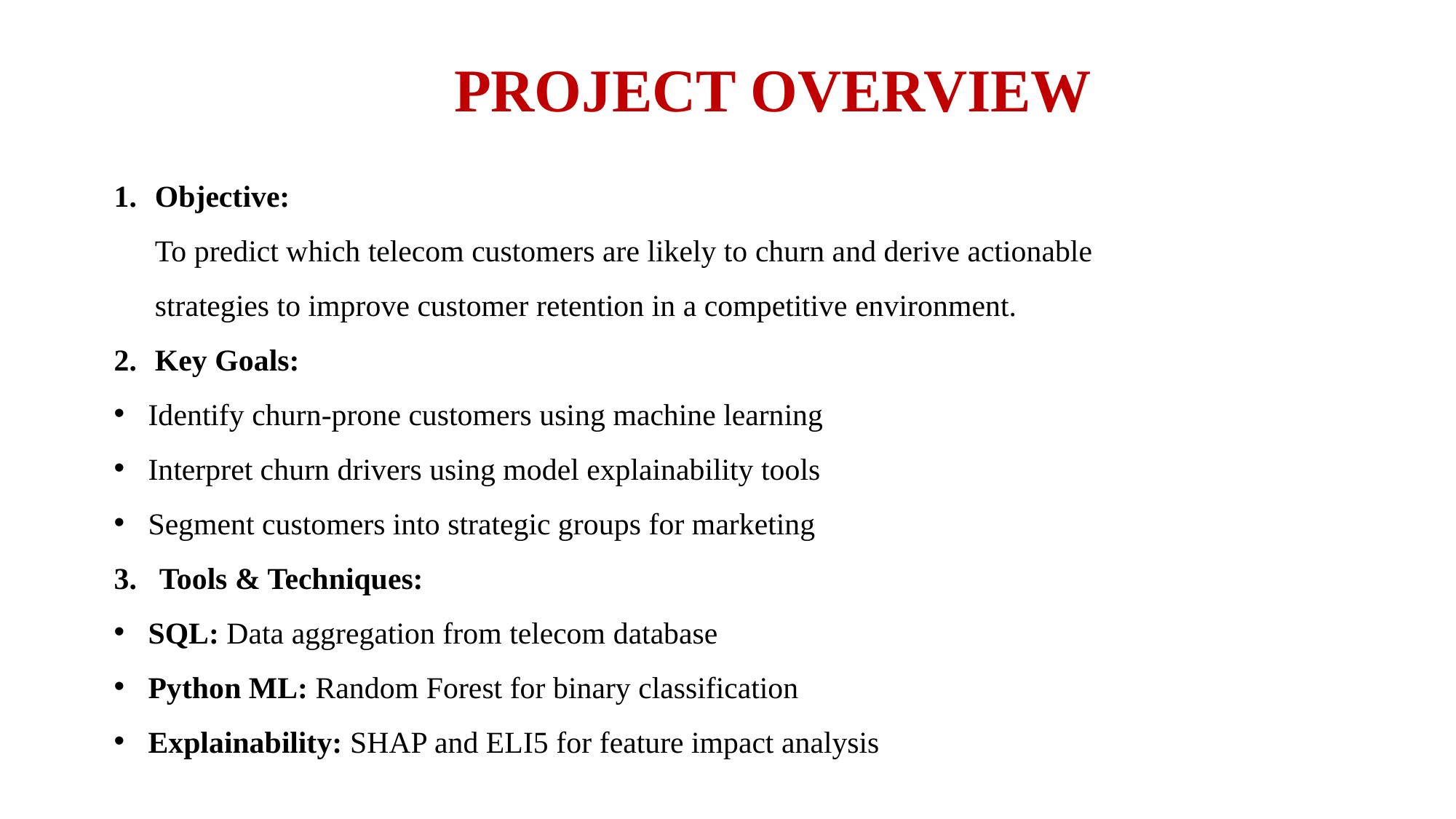

PROJECT OVERVIEW
Objective:
To predict which telecom customers are likely to churn and derive actionable strategies to improve customer retention in a competitive environment.
Key Goals:
Identify churn-prone customers using machine learning
Interpret churn drivers using model explainability tools
Segment customers into strategic groups for marketing
3.   Tools & Techniques:
SQL: Data aggregation from telecom database
Python ML: Random Forest for binary classification
Explainability: SHAP and ELI5 for feature impact analysis